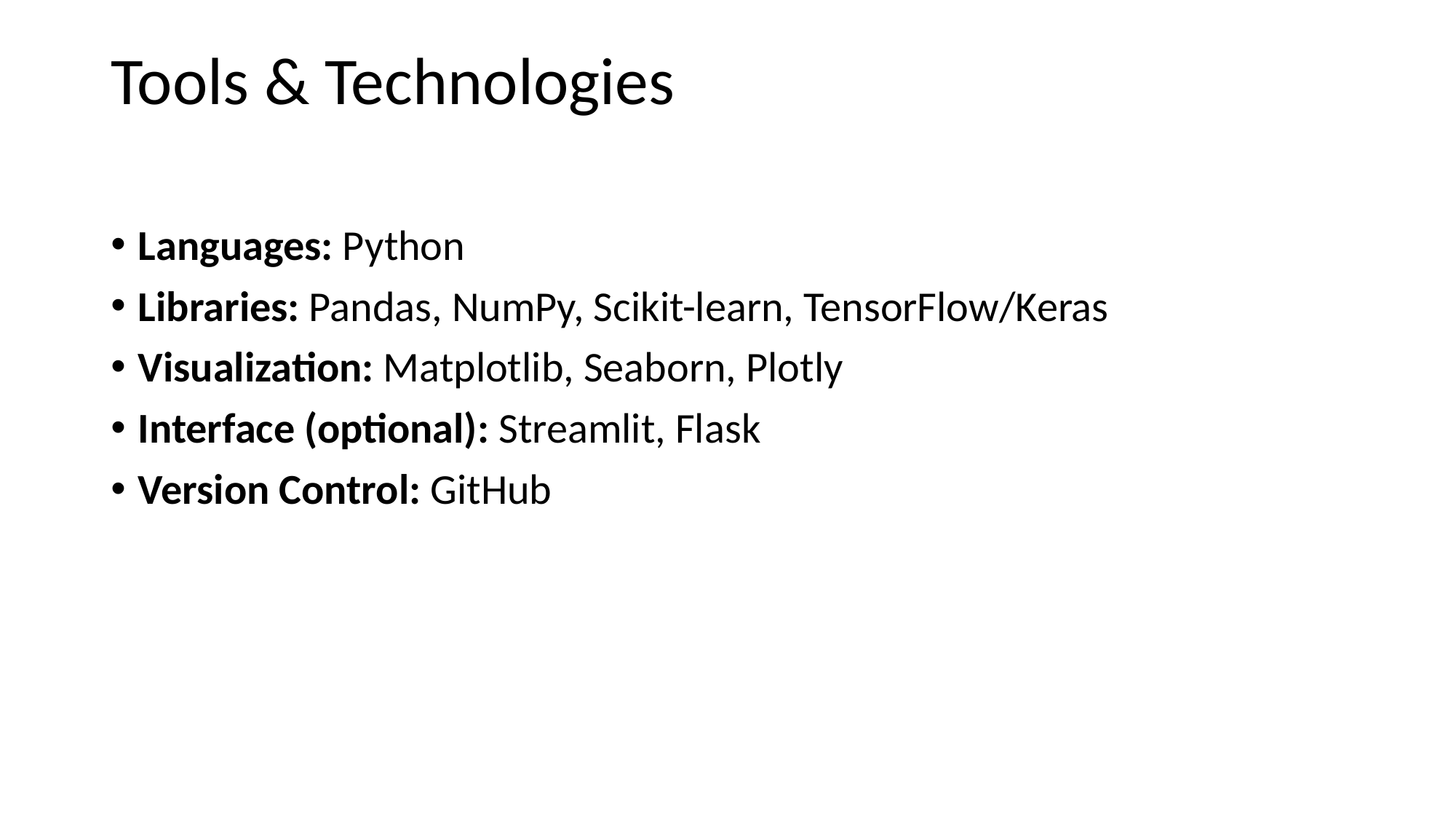

# Tools & Technologies
Languages: Python
Libraries: Pandas, NumPy, Scikit-learn, TensorFlow/Keras
Visualization: Matplotlib, Seaborn, Plotly
Interface (optional): Streamlit, Flask
Version Control: GitHub